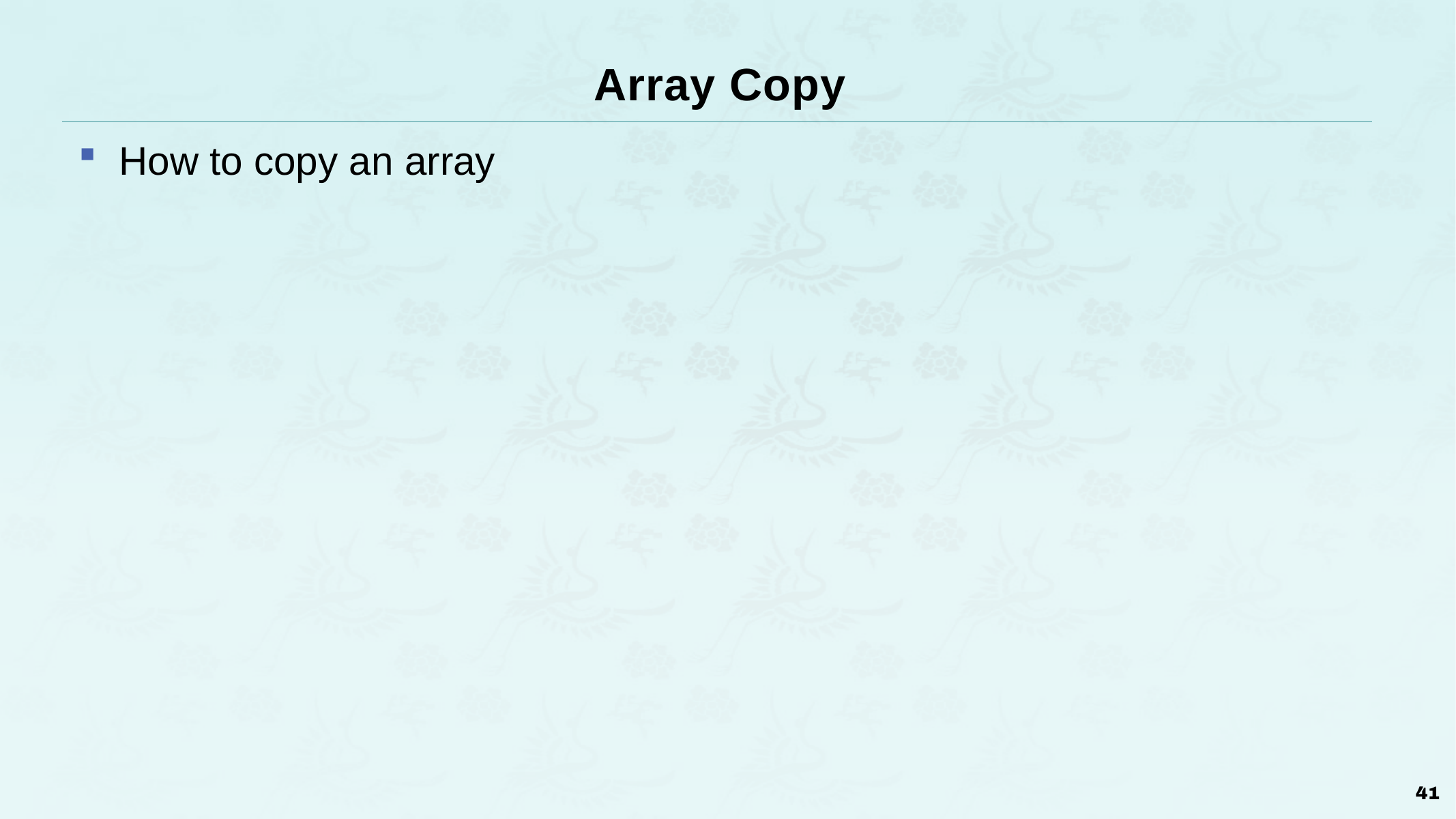

# Array Copy
How to copy an array

41